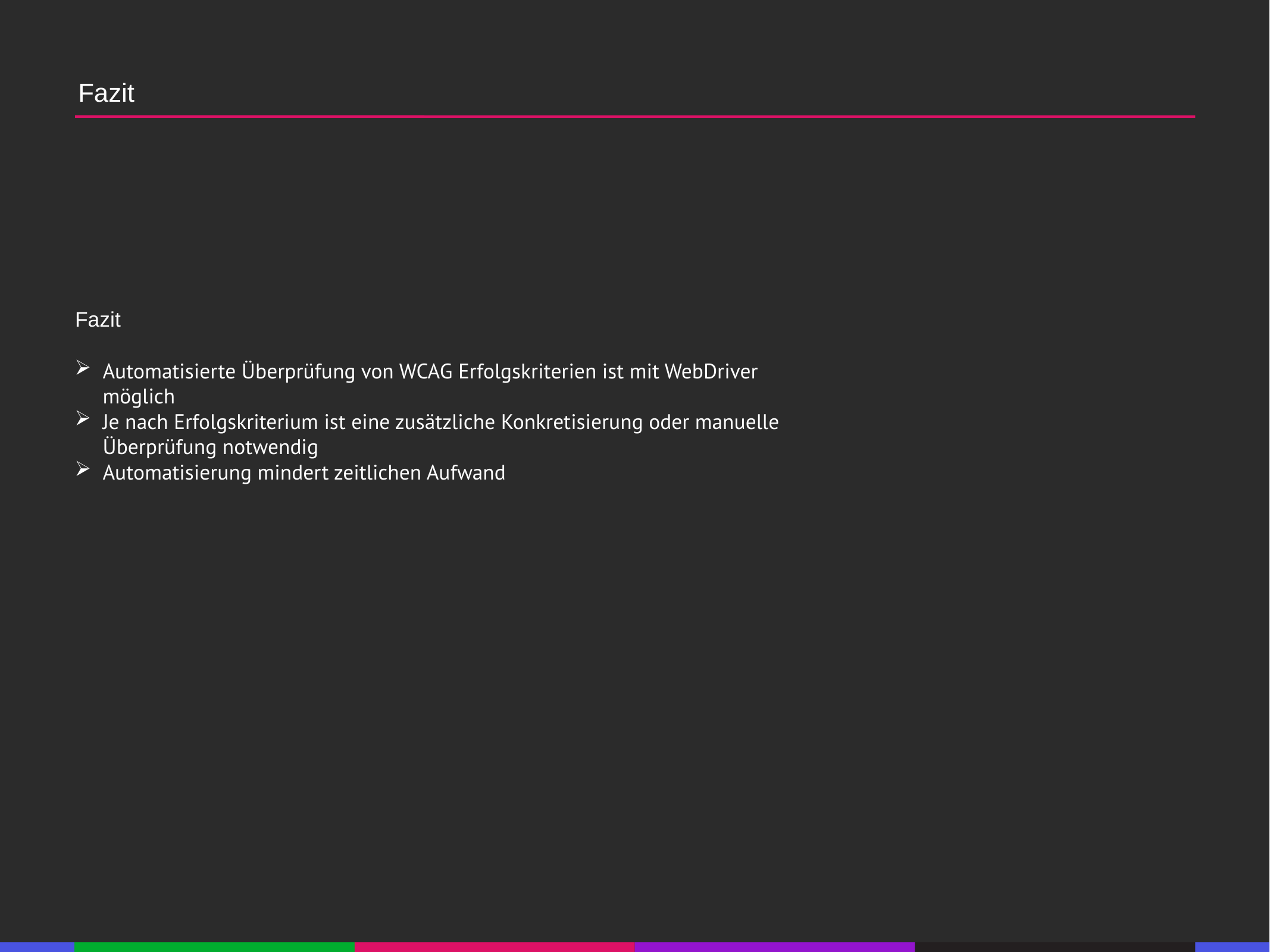

67
Fazit
53

21
53
21
53
Fazit
21
53
Automatisierte Überprüfung von WCAG Erfolgskriterien ist mit WebDriver möglich
Je nach Erfolgskriterium ist eine zusätzliche Konkretisierung oder manuelle Überprüfung notwendig
Automatisierung mindert zeitlichen Aufwand
21
53
21
53
21
53
21
53
21
53

133
21
133
21
133
21
133
21
133
21
133